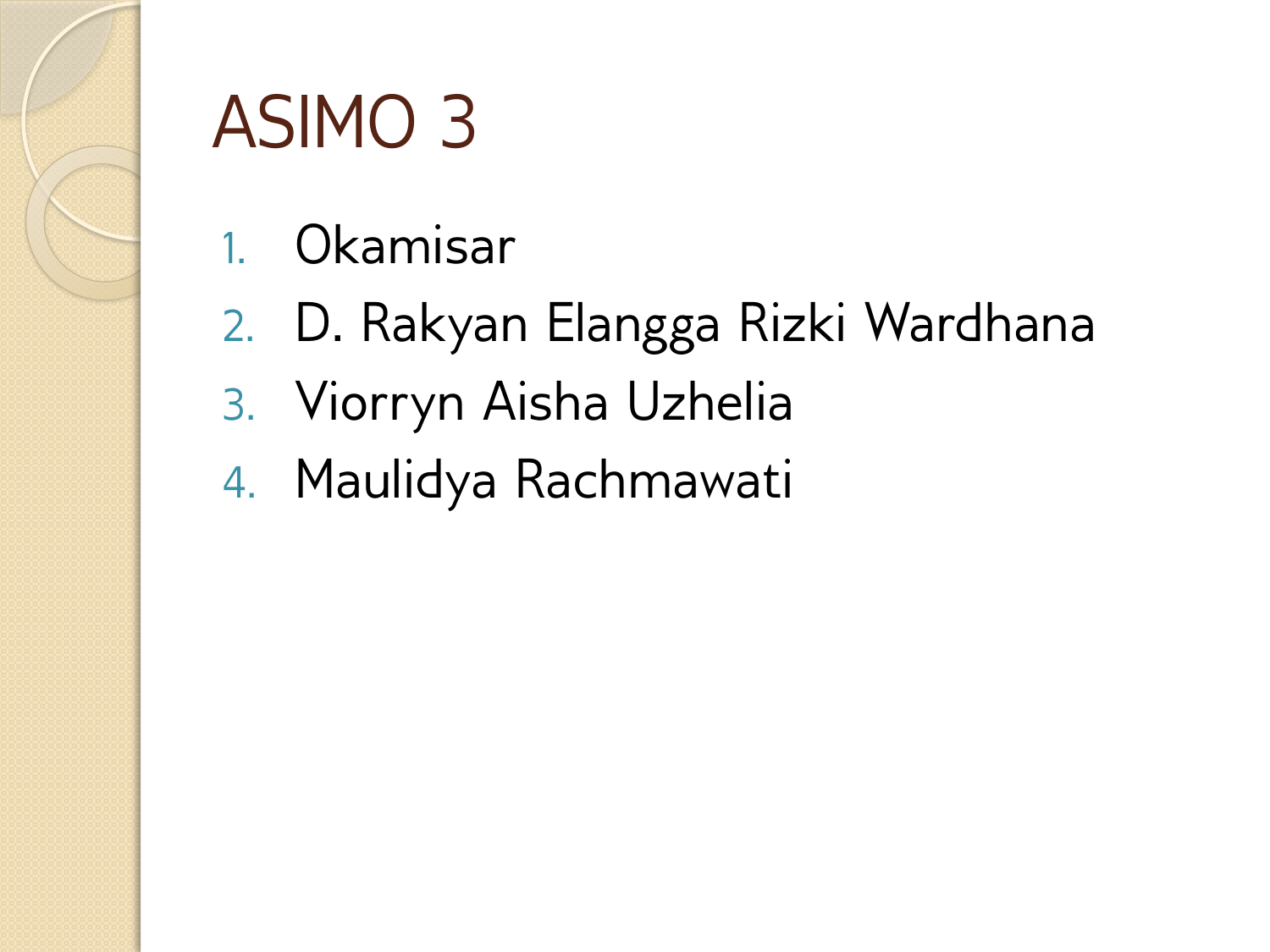

# ASIMO 3
Okamisar
D. Rakyan Elangga Rizki Wardhana
Viorryn Aisha Uzhelia
Maulidya Rachmawati